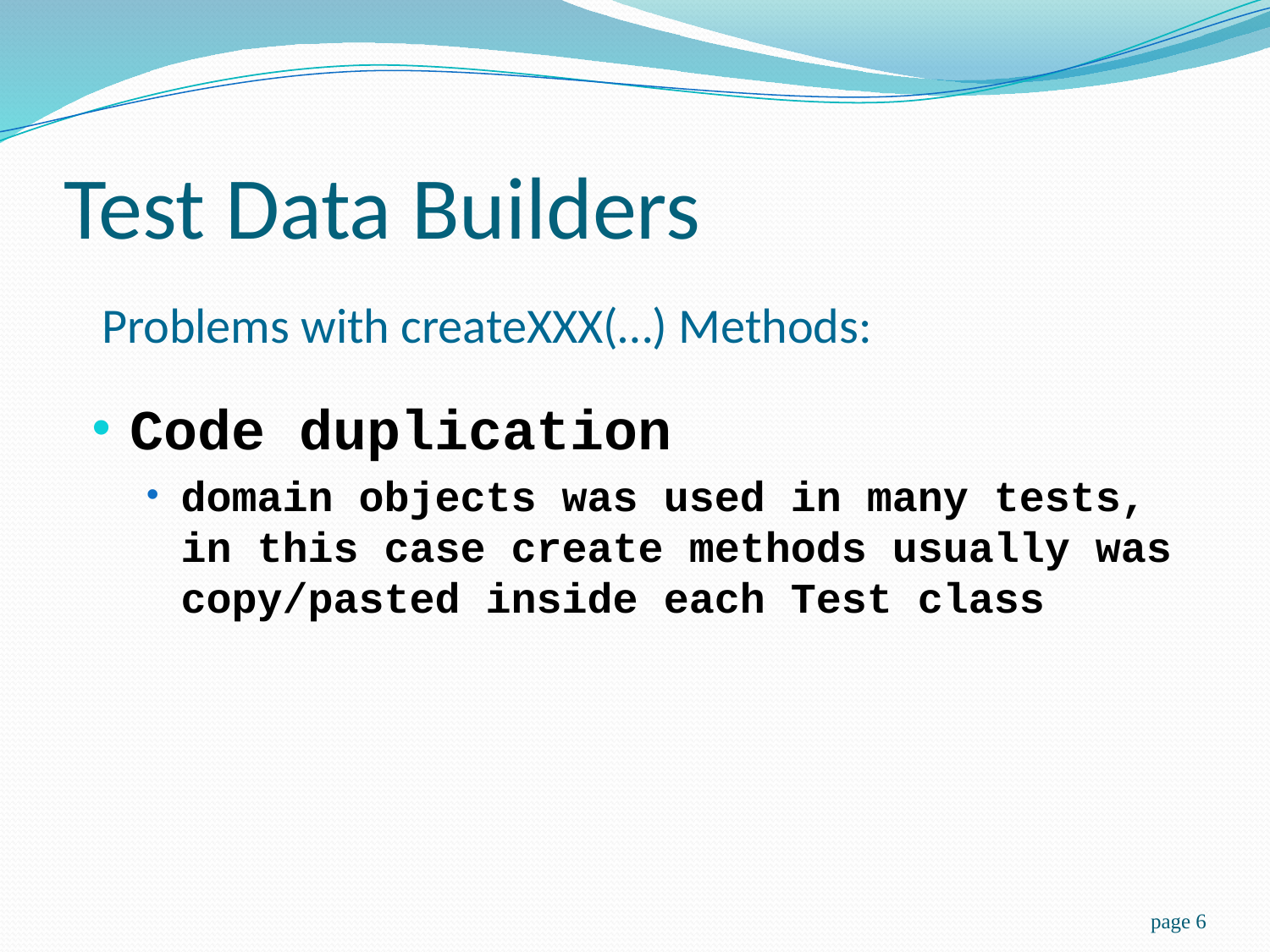

# Test Data Builders
Problems with createXXX(…) Methods:
Code duplication
domain objects was used in many tests, in this case create methods usually was copy/pasted inside each Test class

page 6